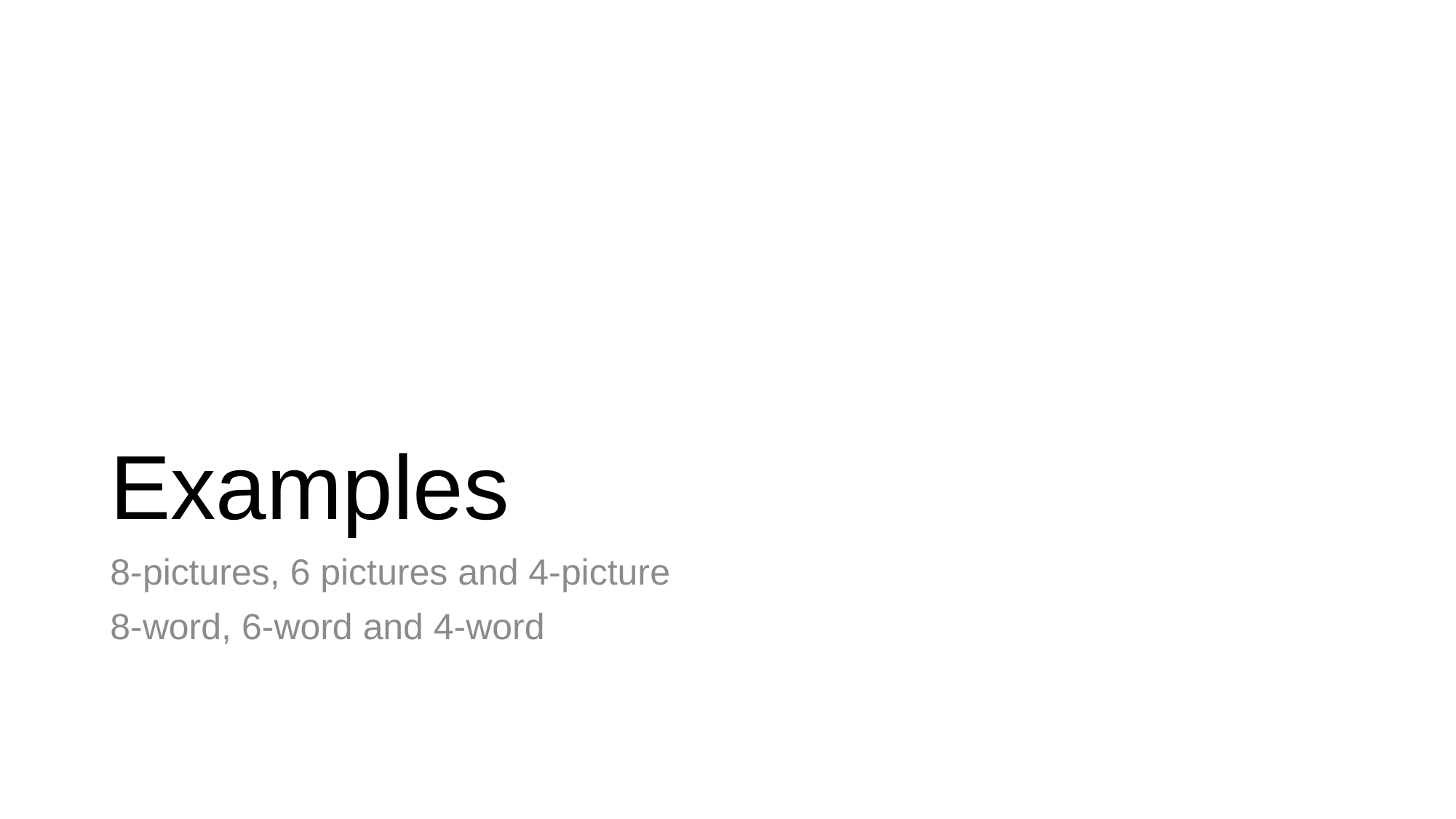

# Examples
8-pictures, 6 pictures and 4-picture
8-word, 6-word and 4-word